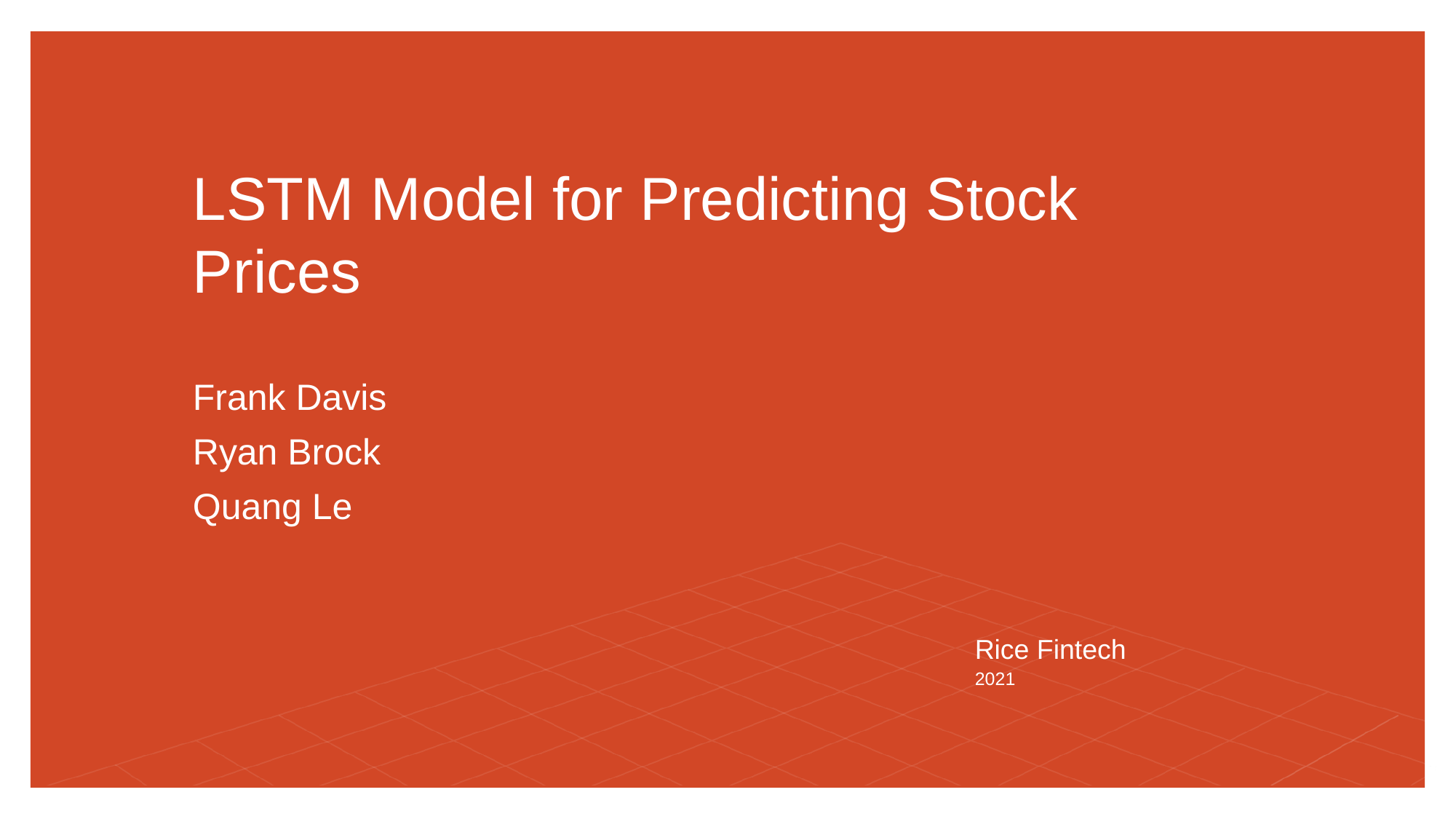

# LSTM Model for Predicting Stock Prices
Frank Davis
Ryan Brock
Quang Le
Rice Fintech
2021